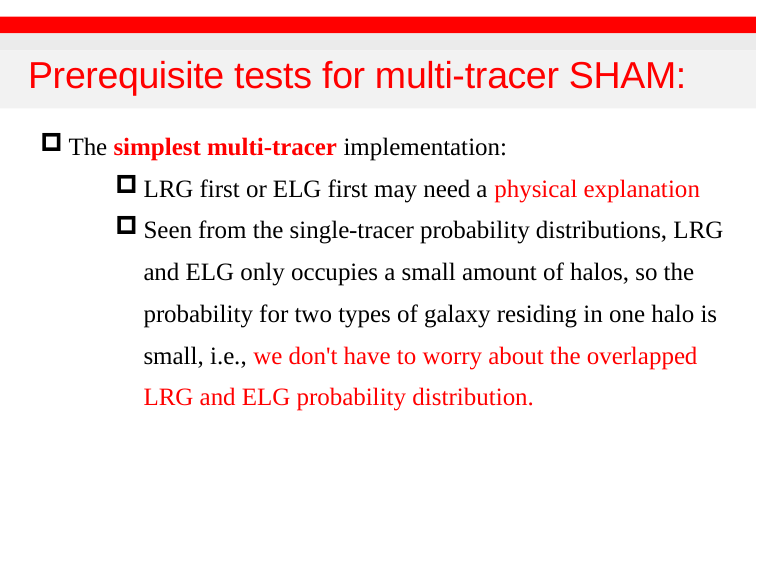

# Prerequisite tests for multi-tracer SHAM:

The simplest multi-tracer implementation:
LRG first or ELG first may need a physical explanation
Seen from the single-tracer probability distributions, LRG and ELG only occupies a small amount of halos, so the probability for two types of galaxy residing in one halo is small, i.e., we don't have to worry about the overlapped LRG and ELG probability distribution.

22